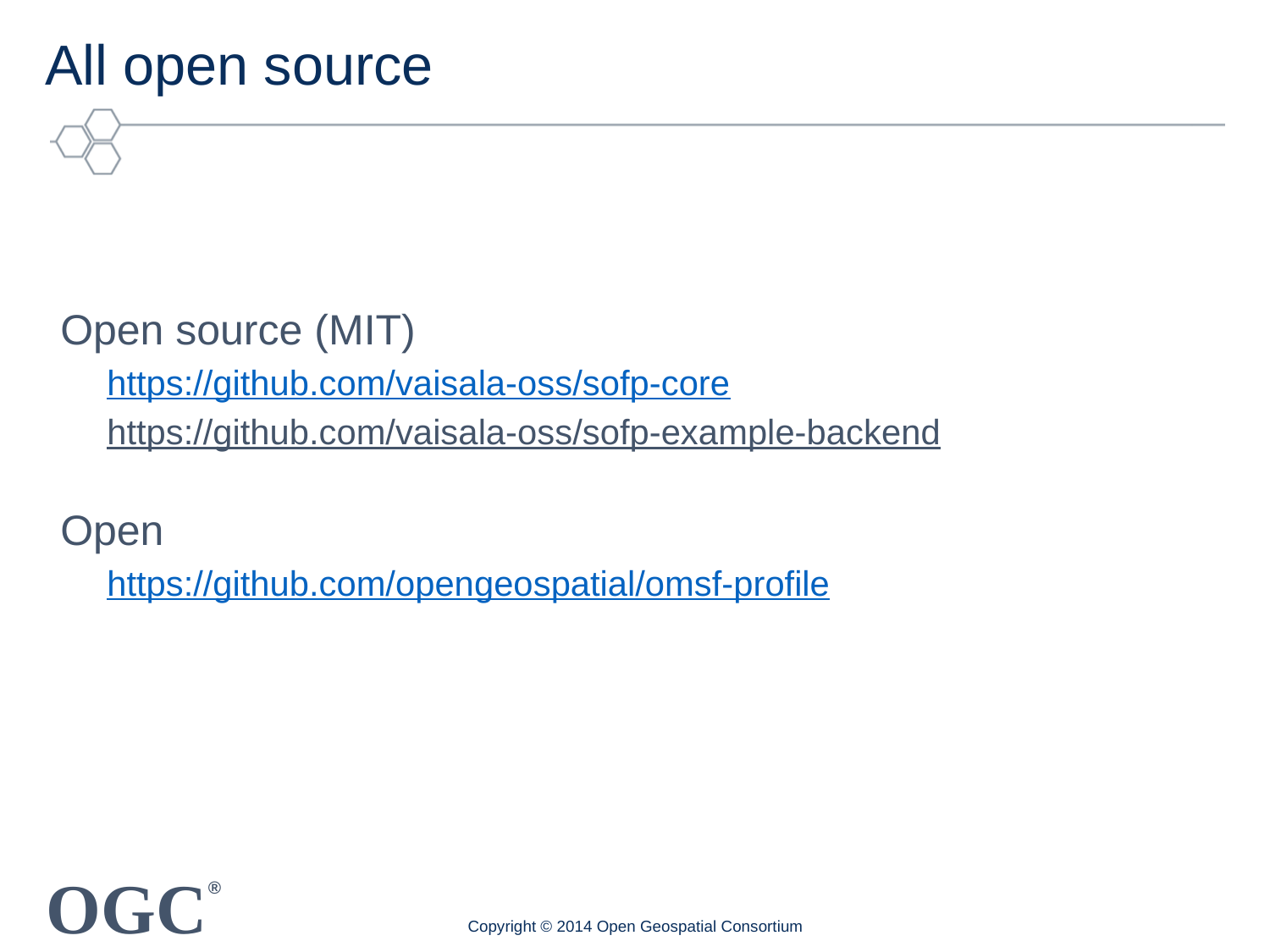

# All open source
Open source (MIT)
https://github.com/vaisala-oss/sofp-core
https://github.com/vaisala-oss/sofp-example-backend
Open
https://github.com/opengeospatial/omsf-profile

Copyright © 2014 Open Geospatial Consortium